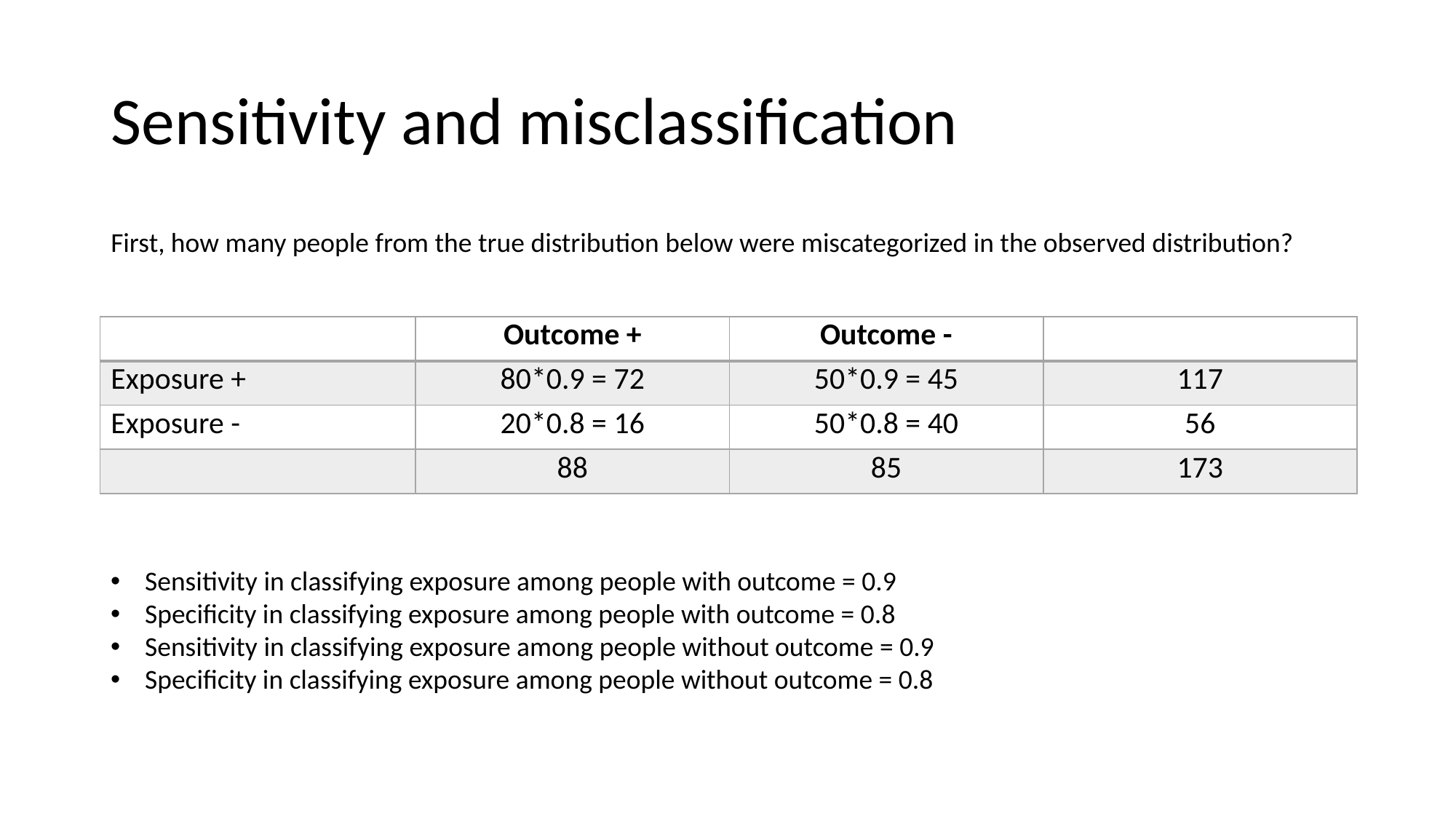

# Sensitivity and misclassification
First, how many people from the true distribution below were miscategorized in the observed distribution?
|  | Outcome + | Outcome - |  |
| --- | --- | --- | --- |
| Exposure + | 80\*0.9 = 72 | 50\*0.9 = 45 | 117 |
| Exposure - | 20\*0.8 = 16 | 50\*0.8 = 40 | 56 |
|  | 88 | 85 | 173 |
Sensitivity in classifying exposure among people with outcome = 0.9
Specificity in classifying exposure among people with outcome = 0.8
Sensitivity in classifying exposure among people without outcome = 0.9
Specificity in classifying exposure among people without outcome = 0.8